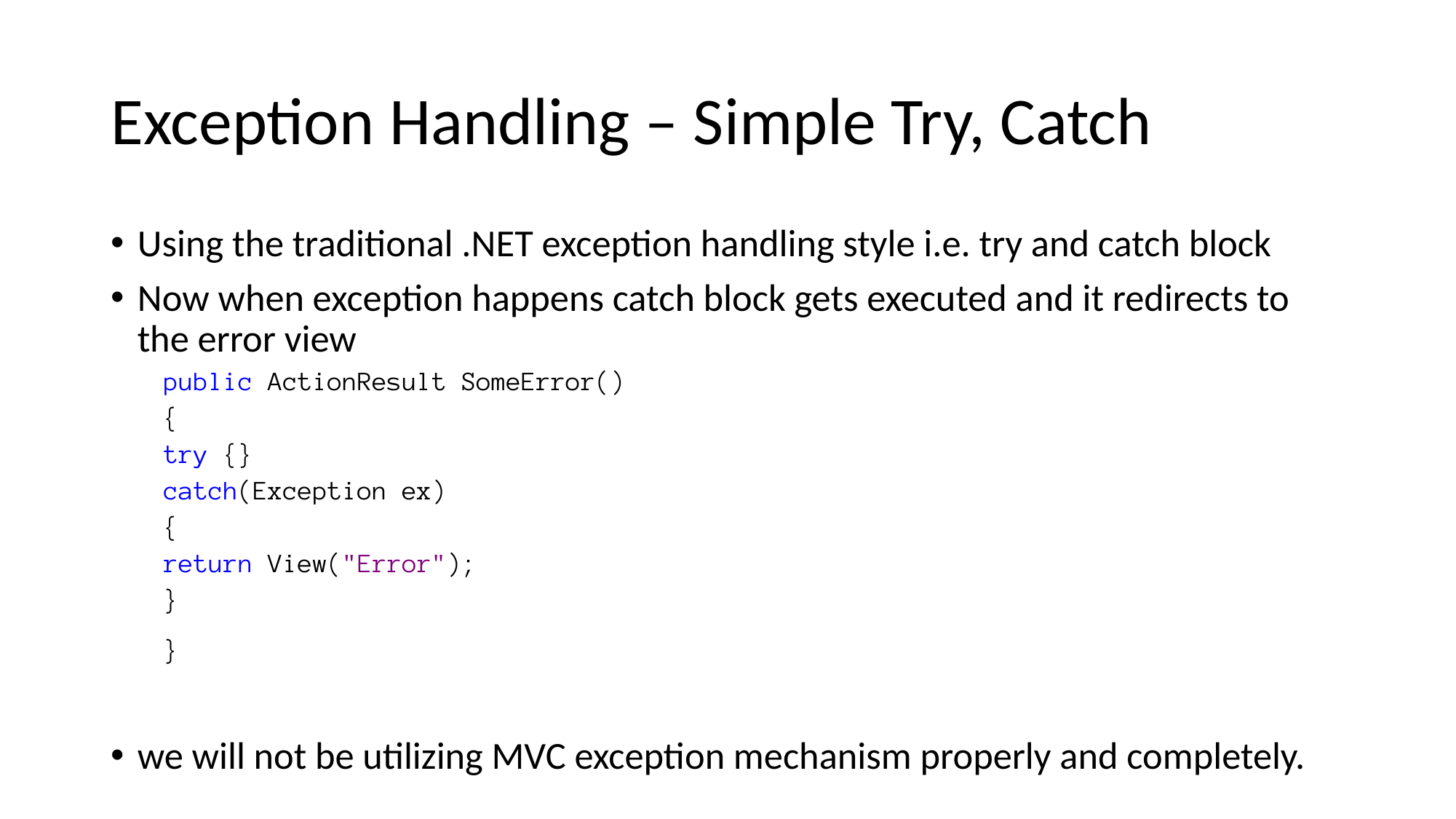

# Exception Handling – Simple Try, Catch
Using the traditional .NET exception handling style i.e. try and catch block
Now when exception happens catch block gets executed and it redirects to the error view
public ActionResult SomeError()
{
	try {}
	catch(Exception ex)
	{
		return View("Error");
	}
}

we will not be utilizing MVC exception mechanism properly and completely.